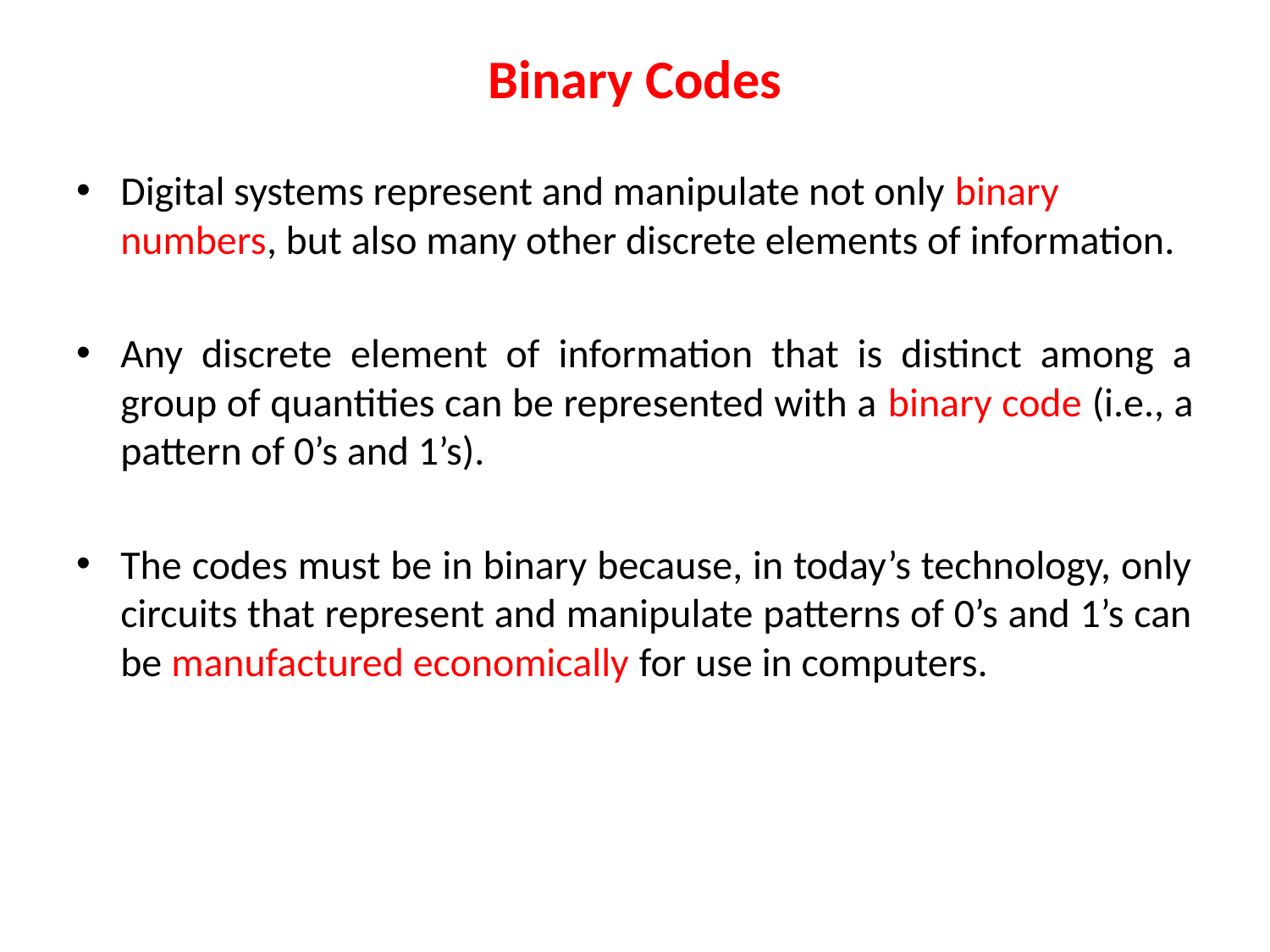

# Binary Codes
Digital systems represent and manipulate not only binary numbers, but also many other discrete elements of information.

Any discrete element of information that is distinct among a group of quantities can be represented with a binary code (i.e., a pattern of 0’s and 1’s).

The codes must be in binary because, in today’s technology, only circuits that represent and manipulate patterns of 0’s and 1’s can be manufactured economically for use in computers.